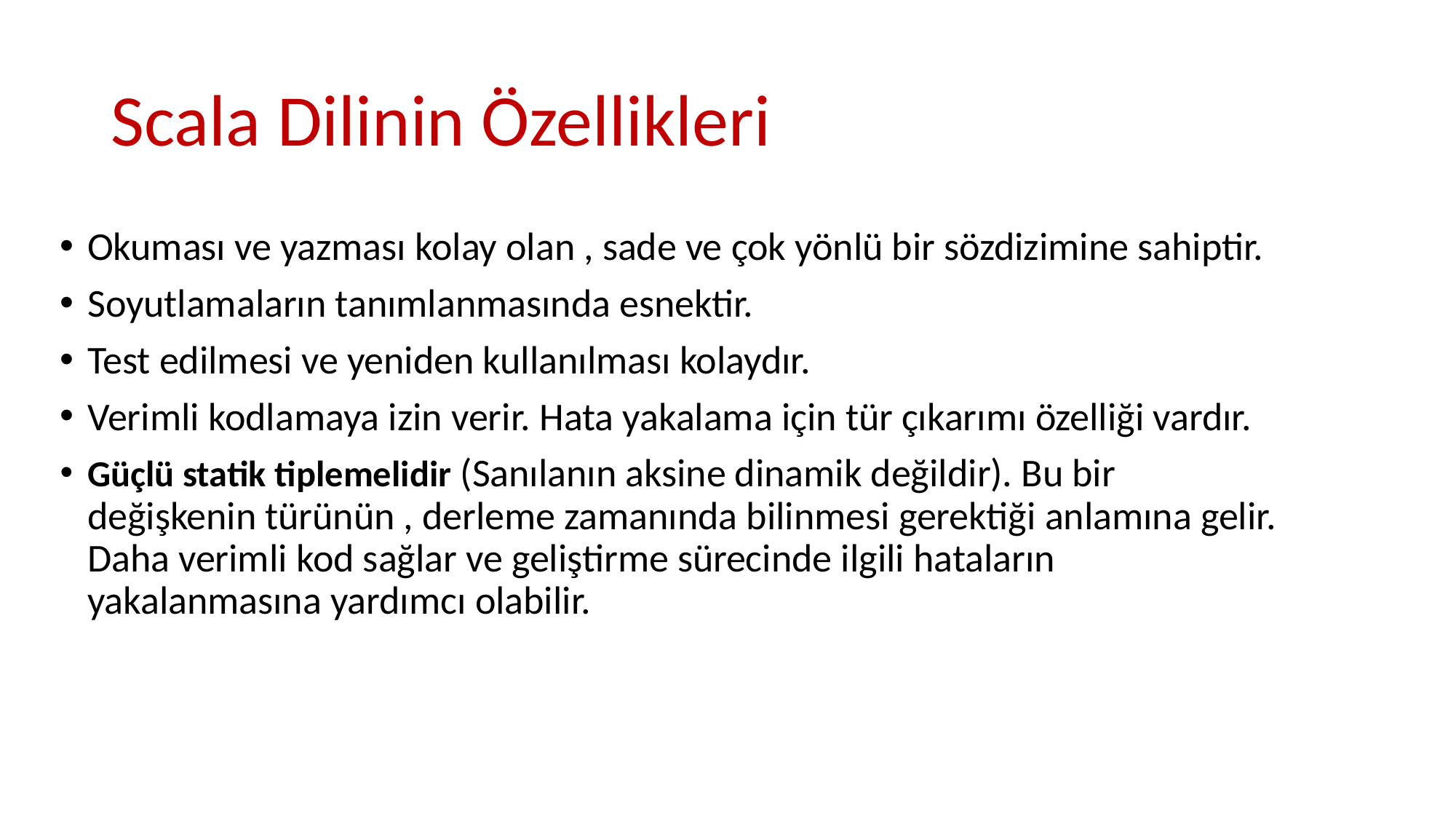

# Scala Dilinin Özellikleri

Okuması ve yazması kolay olan , sade ve çok yönlü bir sözdizimine sahiptir.
Soyutlamaların tanımlanmasında esnektir.
Test edilmesi ve yeniden kullanılması kolaydır.
Verimli kodlamaya izin verir. Hata yakalama için tür çıkarımı özelliği vardır.
Güçlü statik tiplemelidir (Sanılanın aksine dinamik değildir). Bu bir değişkenin türünün , derleme zamanında bilinmesi gerektiği anlamına gelir. Daha verimli kod sağlar ve geliştirme sürecinde ilgili hataların yakalanmasına yardımcı olabilir.